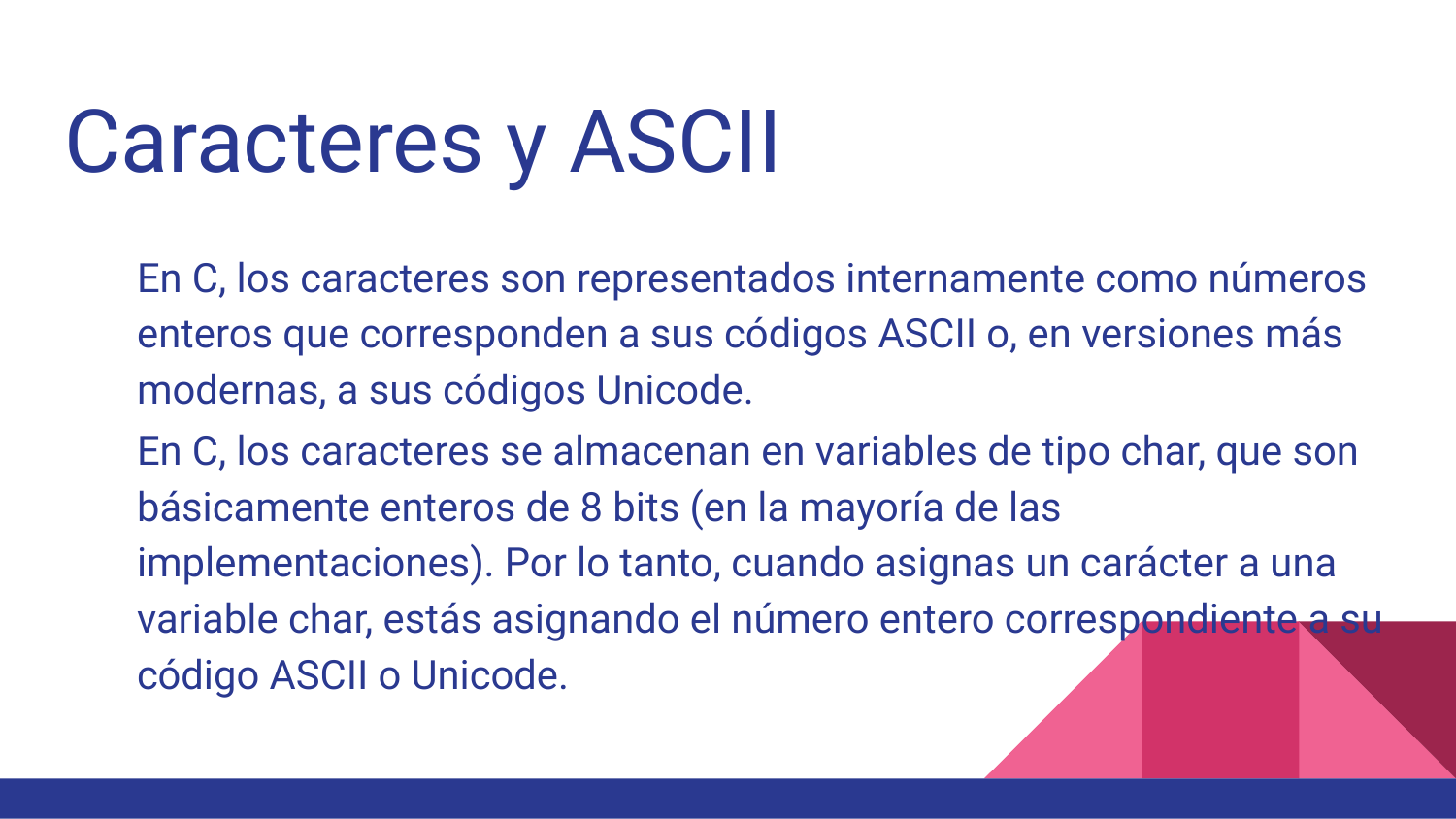

# Caracteres y ASCII
En C, los caracteres son representados internamente como números enteros que corresponden a sus códigos ASCII o, en versiones más modernas, a sus códigos Unicode.
En C, los caracteres se almacenan en variables de tipo char, que son básicamente enteros de 8 bits (en la mayoría de las implementaciones). Por lo tanto, cuando asignas un carácter a una variable char, estás asignando el número entero correspondiente a su código ASCII o Unicode.